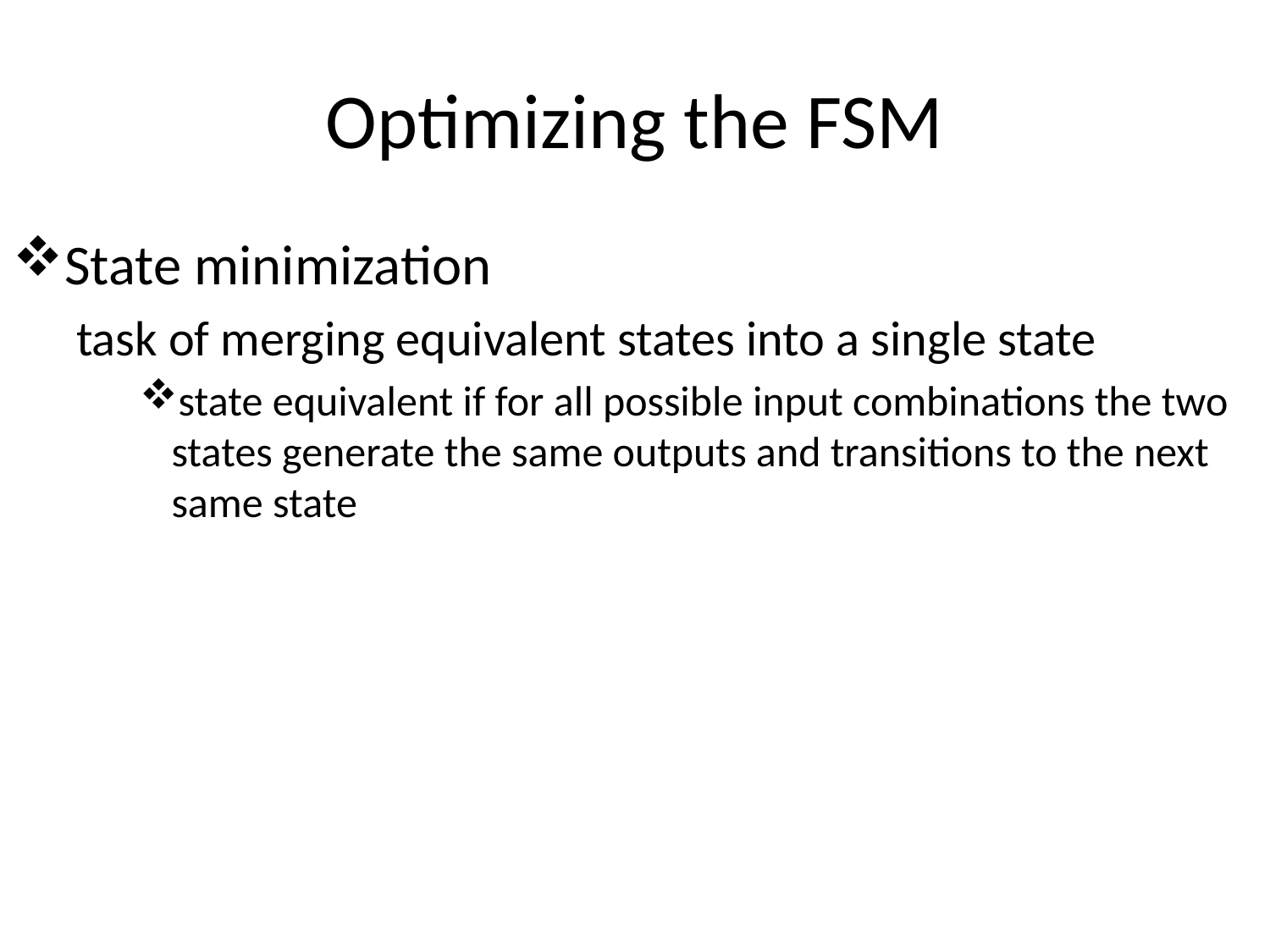

# Optimizing the FSM
State minimization
task of merging equivalent states into a single state
state equivalent if for all possible input combinations the two states generate the same outputs and transitions to the next same state